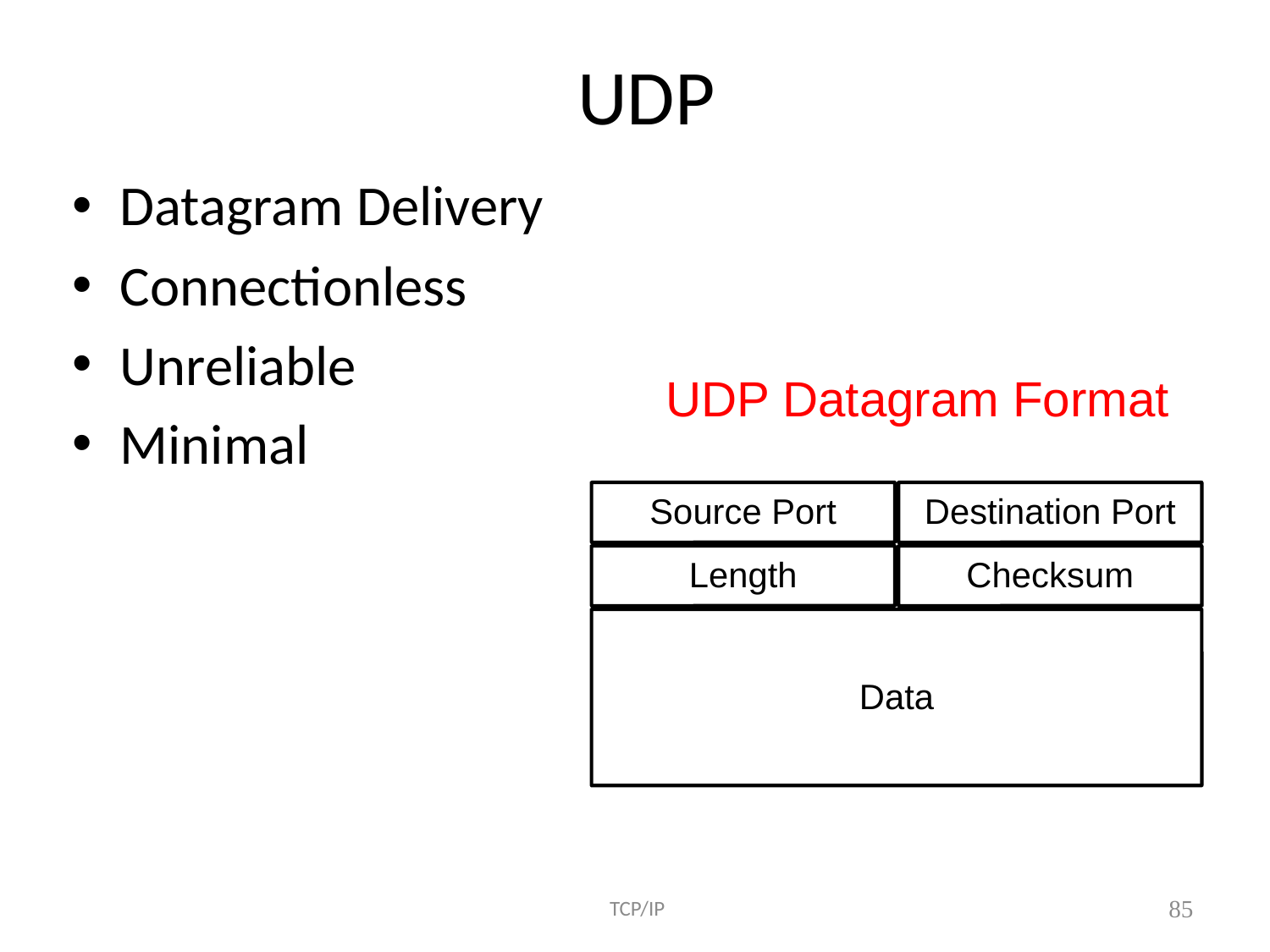

# UDP
Datagram Delivery
Connectionless
Unreliable
Minimal
UDP Datagram Format

Source Port

Destination Port

Length

Checksum

Data
 TCP/IP
85